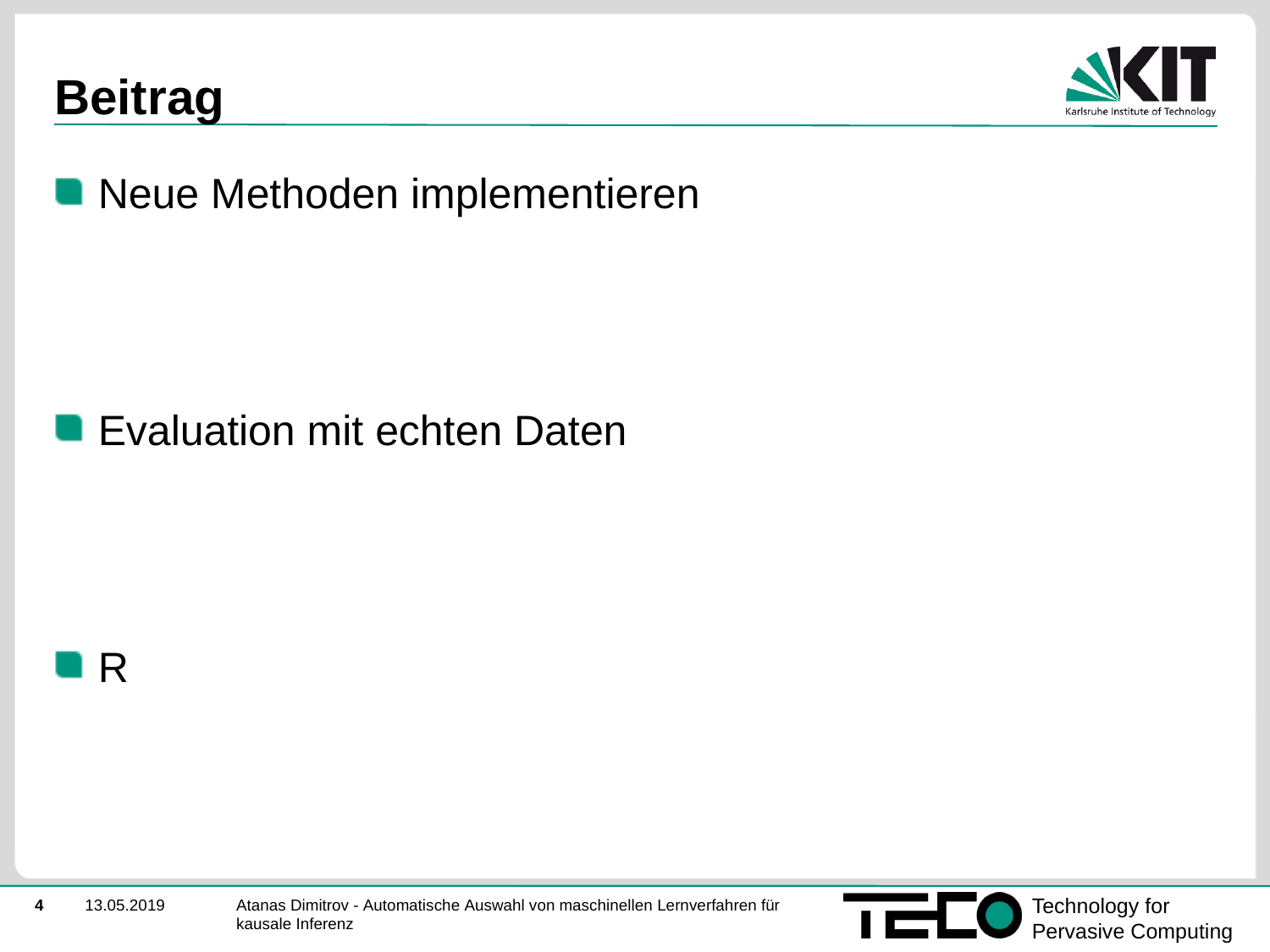

# Beitrag
Neue Methoden implementieren

Evaluation mit echten Daten

R
Atanas Dimitrov - Automatische Auswahl von maschinellen Lernverfahren für kausale Inferenz